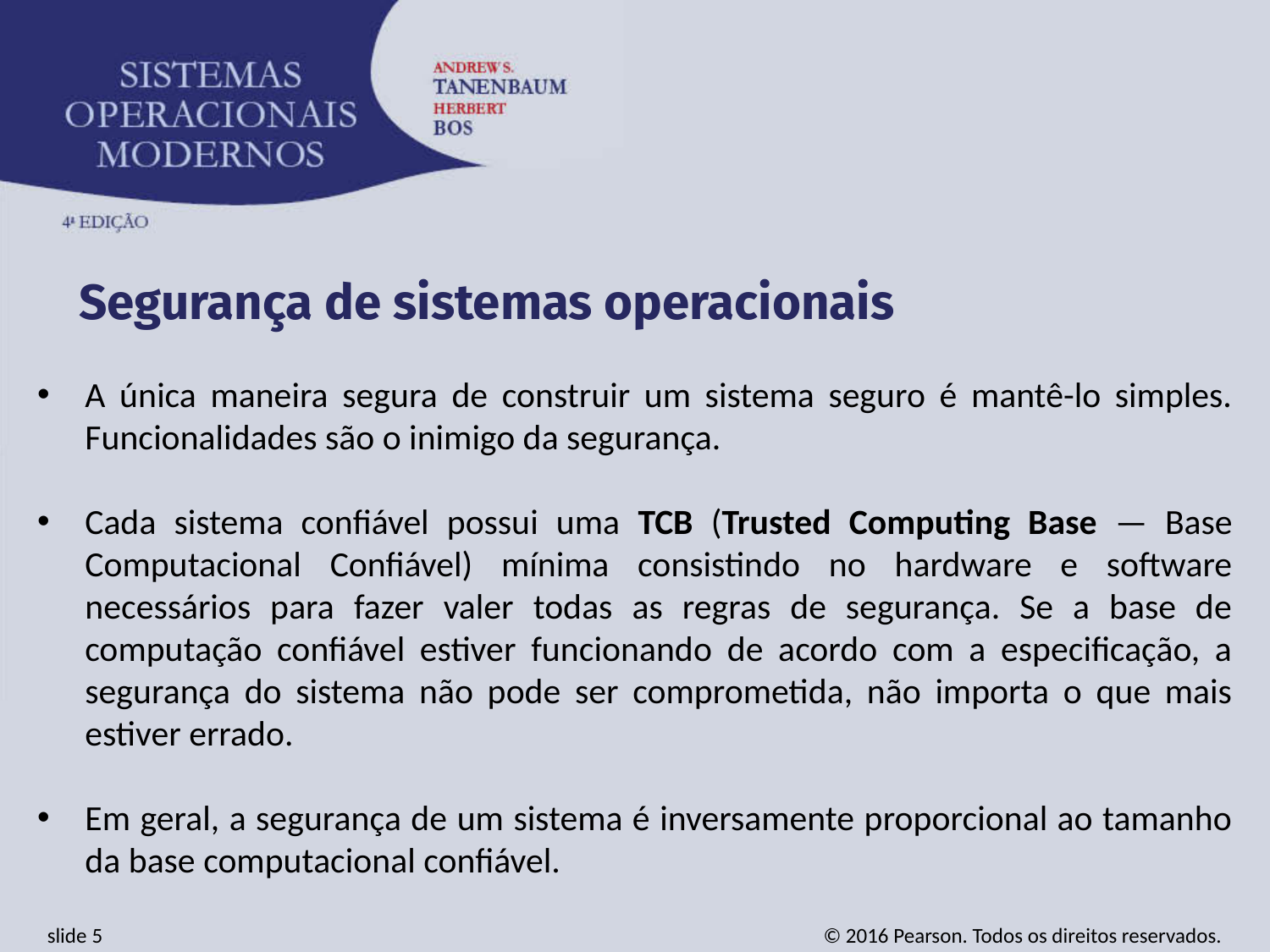

Segurança de sistemas operacionais
A única maneira segura de construir um sistema seguro é mantê-lo simples. Funcionalidades são o inimigo da segurança.

Cada sistema confiável possui uma TCB (Trusted Computing Base — Base Computacional Confiável) mínima consistindo no hardware e software necessários para fazer valer todas as regras de segurança. Se a base de computação confiável estiver funcionando de acordo com a especificação, a segurança do sistema não pode ser comprometida, não importa o que mais estiver errado.

Em geral, a segurança de um sistema é inversamente proporcional ao tamanho da base computacional confiável.